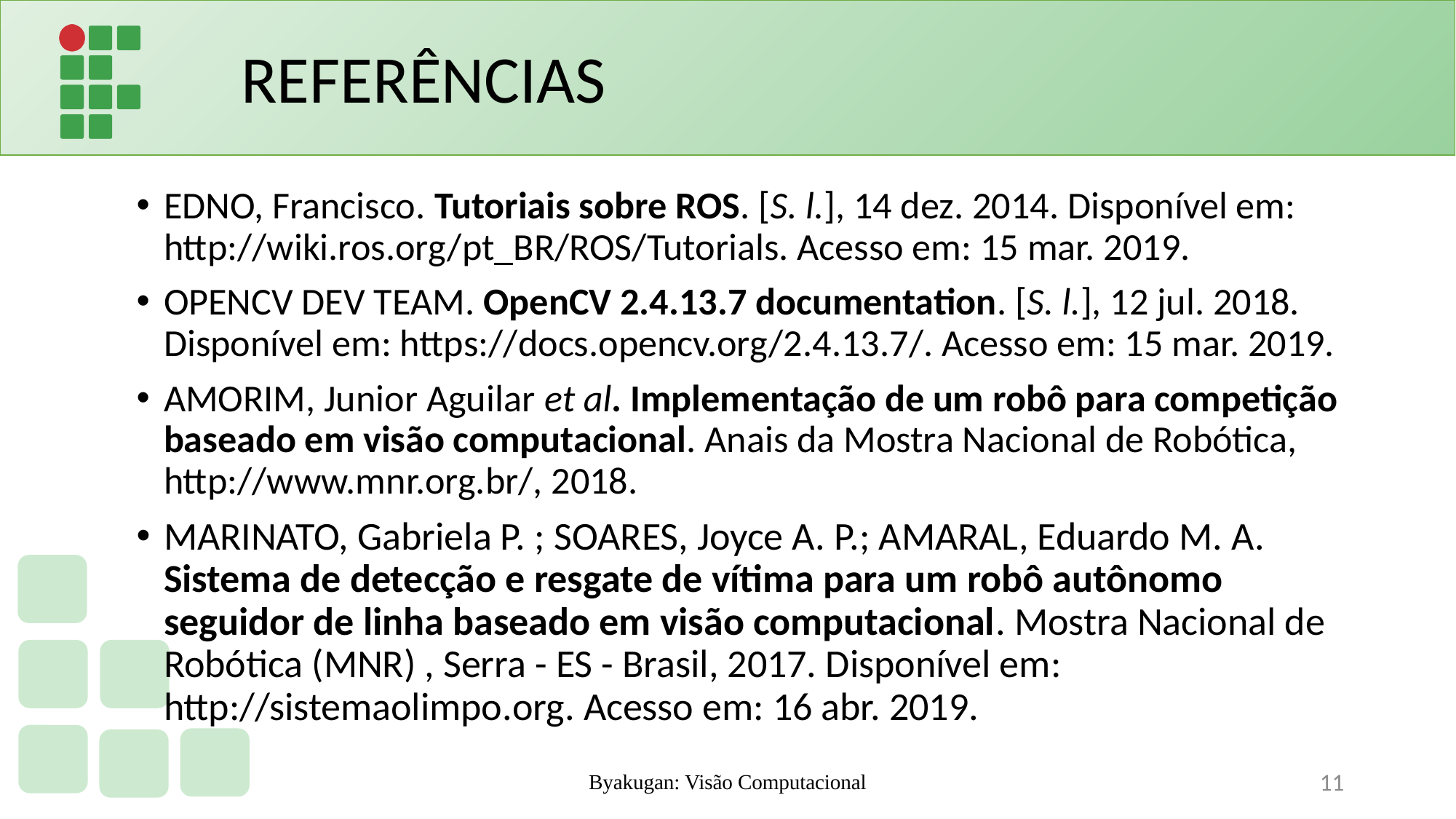

# REFERÊNCIAS
EDNO, Francisco. Tutoriais sobre ROS. [S. l.], 14 dez. 2014. Disponível em: http://wiki.ros.org/pt_BR/ROS/Tutorials. Acesso em: 15 mar. 2019.
OPENCV DEV TEAM. OpenCV 2.4.13.7 documentation. [S. l.], 12 jul. 2018. Disponível em: https://docs.opencv.org/2.4.13.7/. Acesso em: 15 mar. 2019.
AMORIM, Junior Aguilar et al. Implementação de um robô para competição baseado em visão computacional. Anais da Mostra Nacional de Robótica, http://www.mnr.org.br/, 2018.
MARINATO, Gabriela P. ; SOARES, Joyce A. P.; AMARAL, Eduardo M. A. Sistema de detecção e resgate de vítima para um robô autônomo seguidor de linha baseado em visão computacional. Mostra Nacional de Robótica (MNR) , Serra - ES - Brasil, 2017. Disponível em: http://sistemaolimpo.org. Acesso em: 16 abr. 2019.
Byakugan: Visão Computacional
11